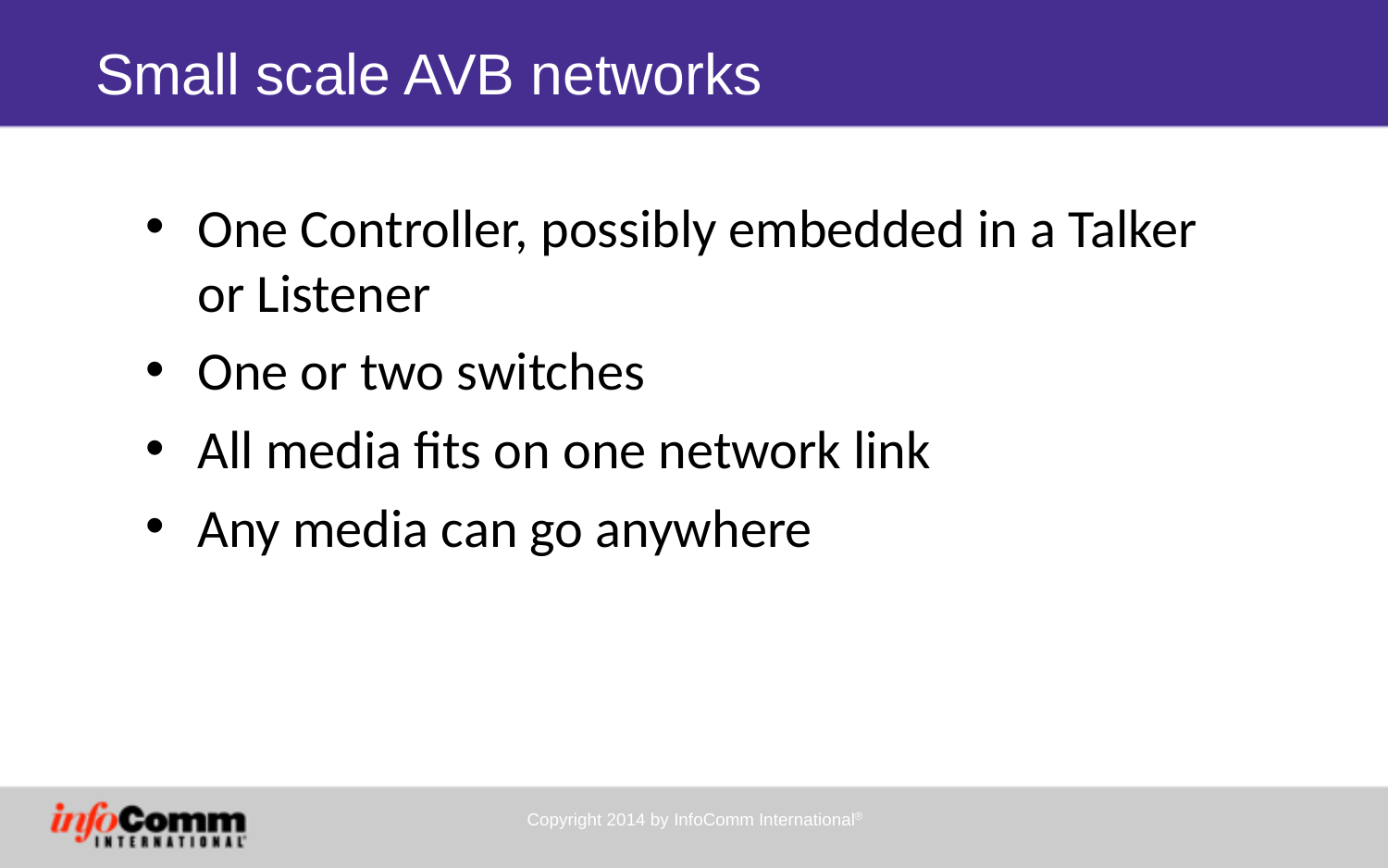

Small scale AVB networks
One Controller, possibly embedded in a Talker or Listener
One or two switches
All media fits on one network link
Any media can go anywhere
Copyright 2014 by InfoComm International®